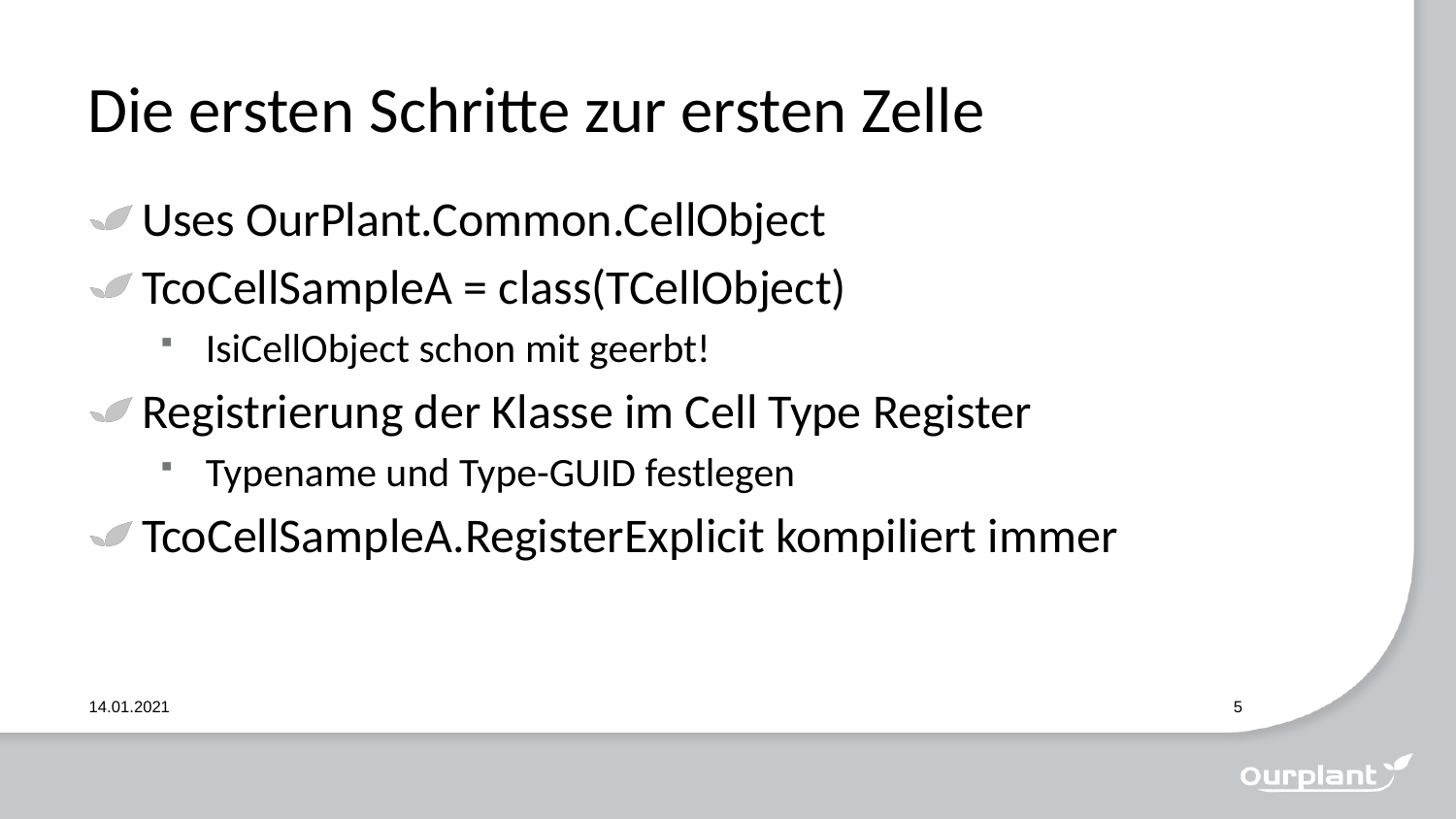

# Die ersten Schritte zur ersten Zelle
Uses OurPlant.Common.CellObject
TcoCellSampleA = class(TCellObject)
IsiCellObject schon mit geerbt!
Registrierung der Klasse im Cell Type Register
Typename und Type-GUID festlegen
TcoCellSampleA.RegisterExplicit kompiliert immer

14.01.2021
5